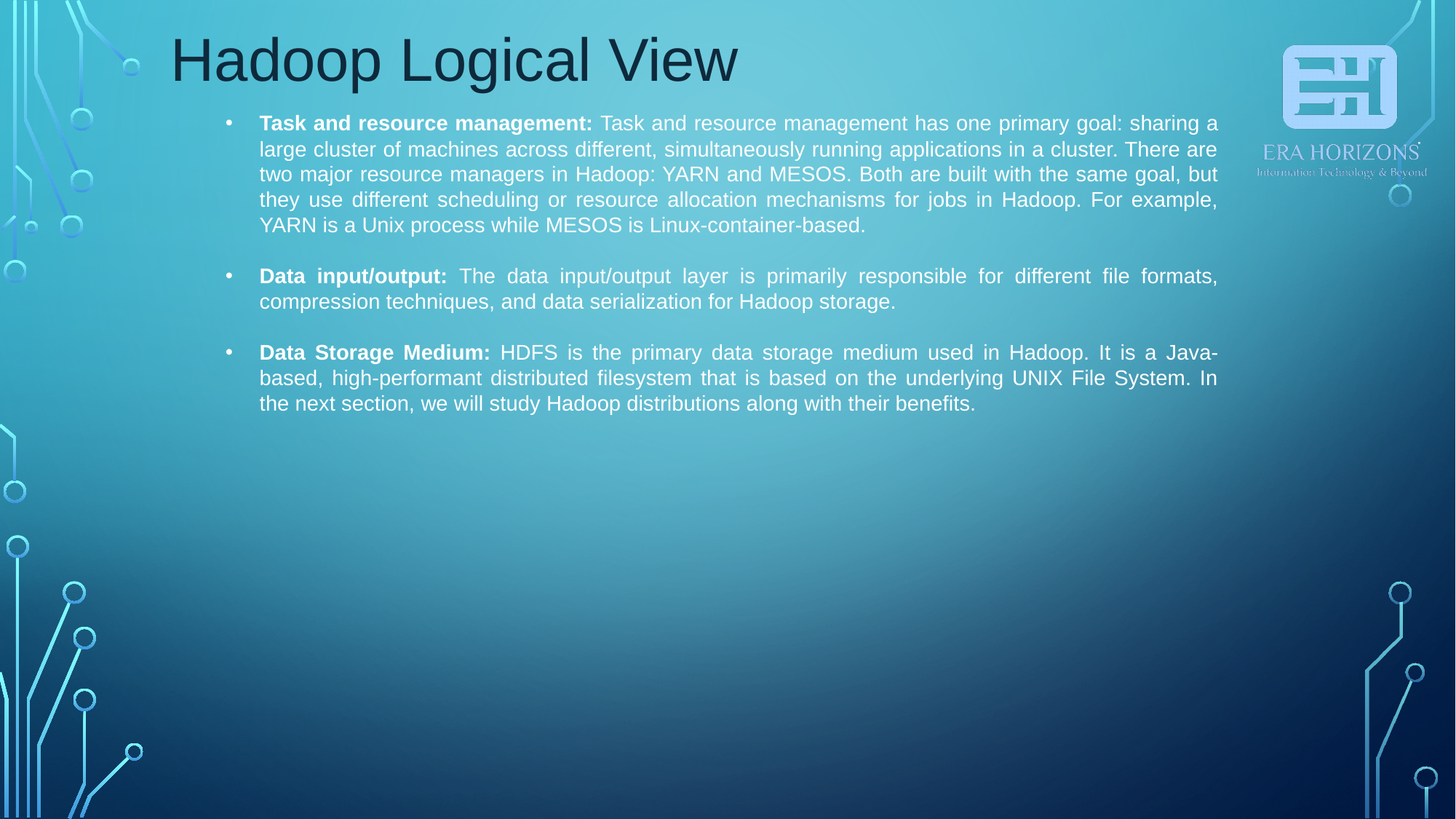

Hadoop Logical View
Task and resource management: Task and resource management has one primary goal: sharing a large cluster of machines across different, simultaneously running applications in a cluster. There are two major resource managers in Hadoop: YARN and MESOS. Both are built with the same goal, but they use different scheduling or resource allocation mechanisms for jobs in Hadoop. For example, YARN is a Unix process while MESOS is Linux-container-based.

Data input/output: The data input/output layer is primarily responsible for different file formats, compression techniques, and data serialization for Hadoop storage.

Data Storage Medium: HDFS is the primary data storage medium used in Hadoop. It is a Java-based, high-performant distributed filesystem that is based on the underlying UNIX File System. In the next section, we will study Hadoop distributions along with their benefits.